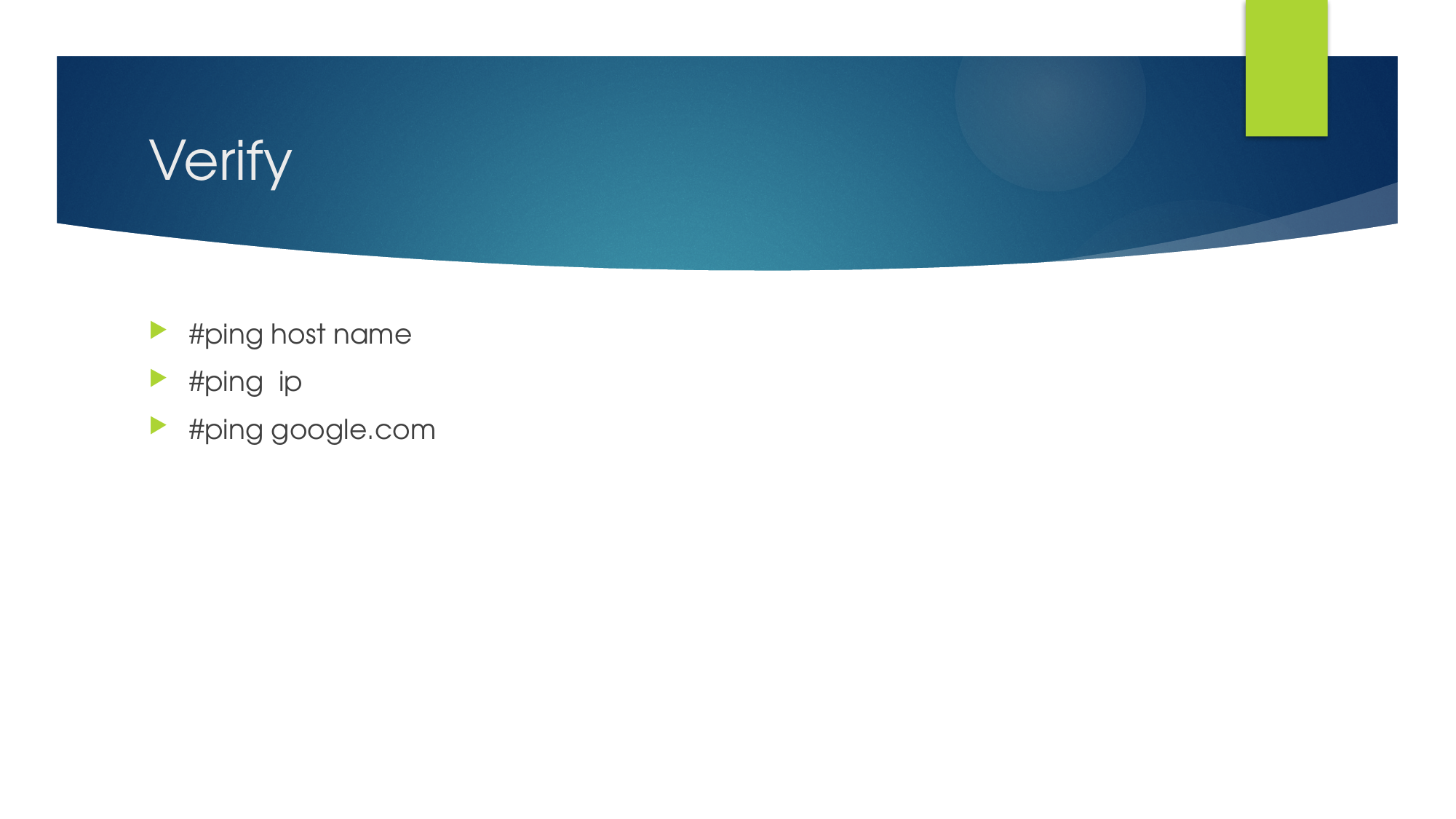

# Verify
#ping host name
#ping  ip
#ping google.com